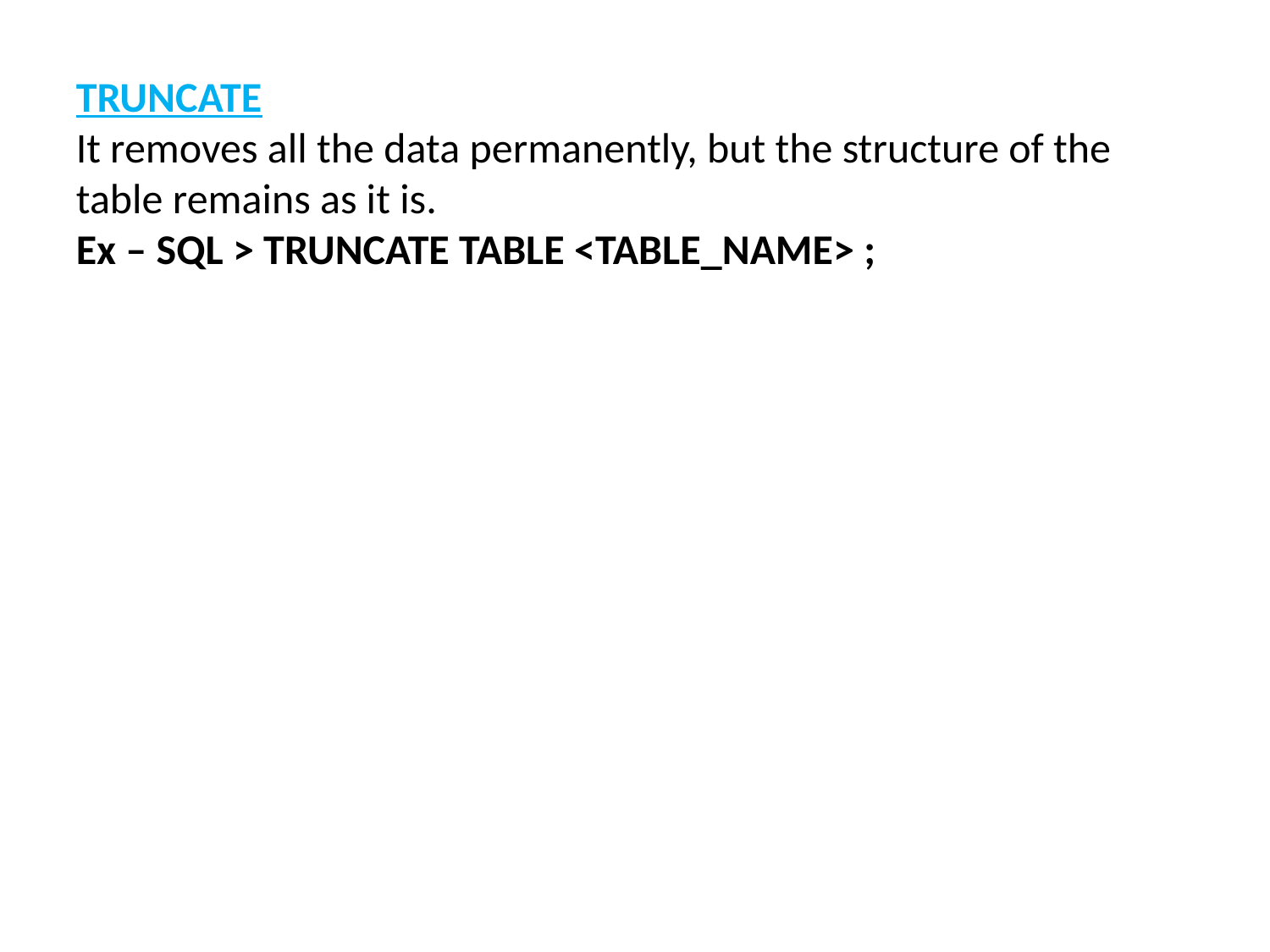

TRUNCATE
It removes all the data permanently, but the structure of the table remains as it is.
Ex – SQL > TRUNCATE TABLE <TABLE_NAME> ;